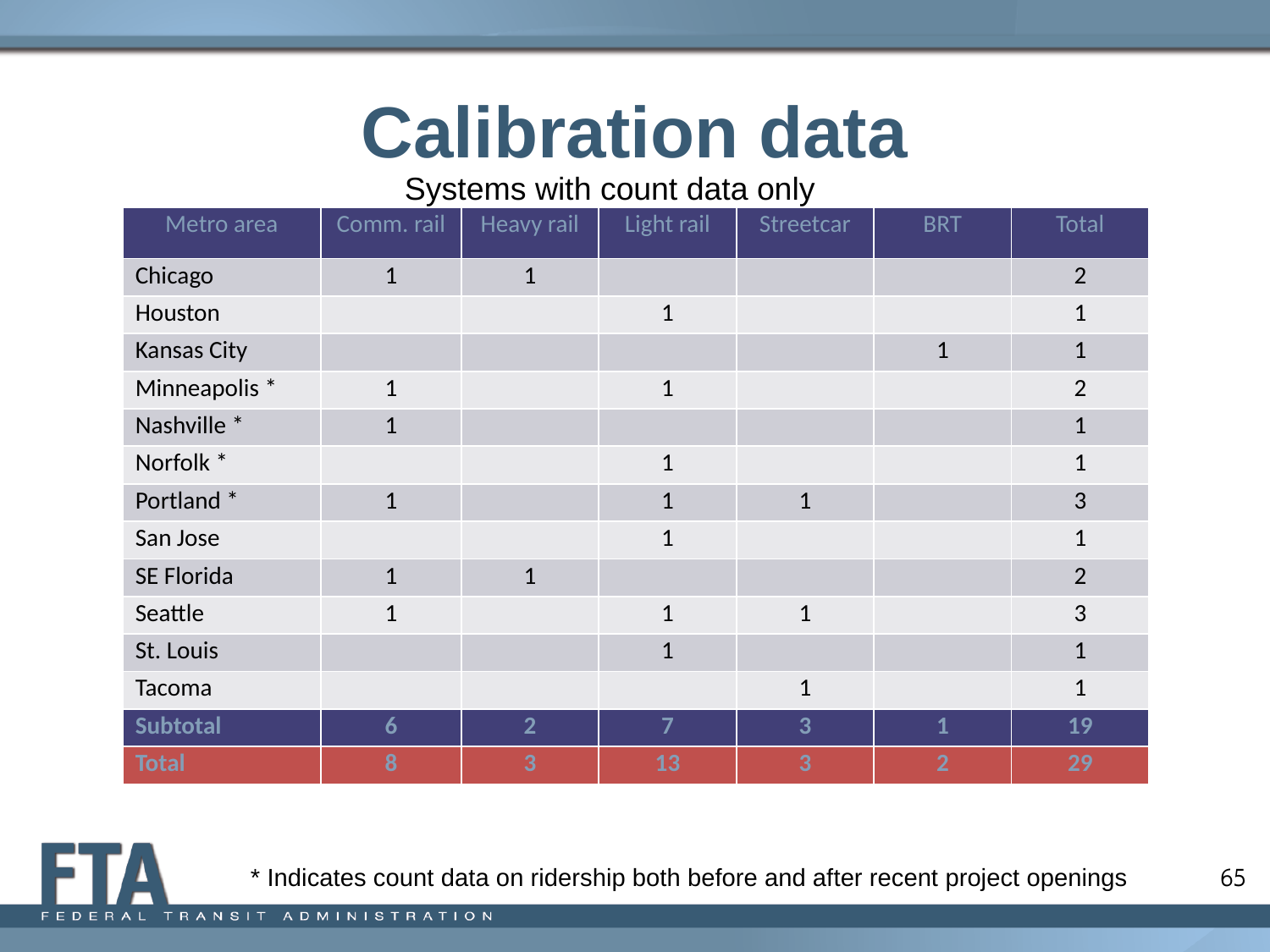

# Calibration data
Systems with count data only
| Metro area | Comm. rail | Heavy rail | Light rail | Streetcar | BRT | Total |
| --- | --- | --- | --- | --- | --- | --- |
| Chicago | 1 | 1 |  |  |  | 2 |
| Houston |  |  | 1 |  |  | 1 |
| Kansas City |  |  |  |  | 1 | 1 |
| Minneapolis \* | 1 |  | 1 |  |  | 2 |
| Nashville \* | 1 |  |  |  |  | 1 |
| Norfolk \* |  |  | 1 |  |  | 1 |
| Portland \* | 1 |  | 1 | 1 |  | 3 |
| San Jose |  |  | 1 |  |  | 1 |
| SE Florida | 1 | 1 |  |  |  | 2 |
| Seattle | 1 |  | 1 | 1 |  | 3 |
| St. Louis |  |  | 1 |  |  | 1 |
| Tacoma |  |  |  | 1 |  | 1 |
| Subtotal | 6 | 2 | 7 | 3 | 1 | 19 |
| Total | 8 | 3 | 13 | 3 | 2 | 29 |
* Indicates count data on ridership both before and after recent project openings
65